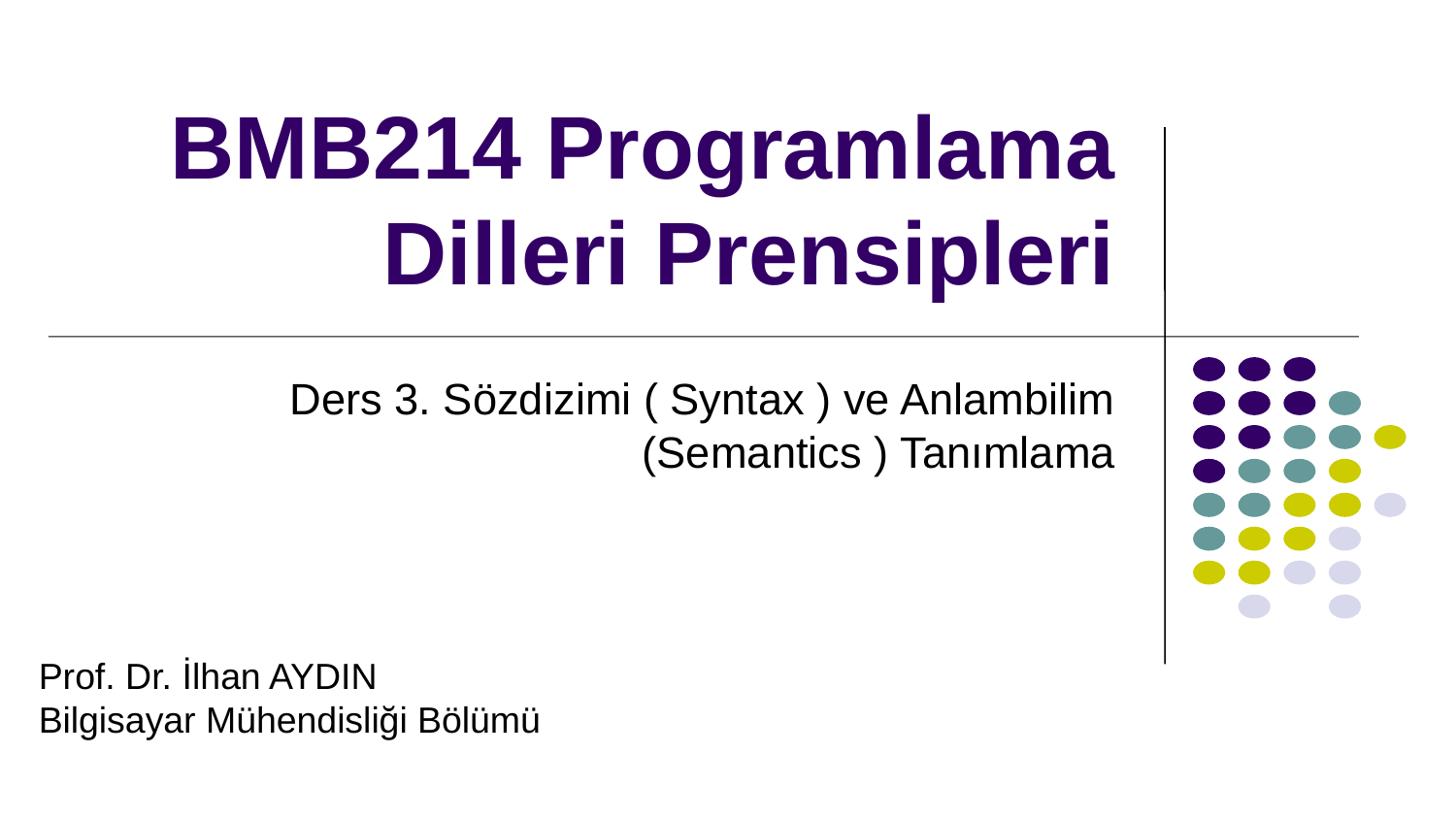

# BMB214 Programlama Dilleri Prensipleri
Ders 3. Sözdizimi ( Syntax ) ve Anlambilim (Semantics ) Tanımlama
Prof. Dr. İlhan AYDIN
Bilgisayar Mühendisliği Bölümü